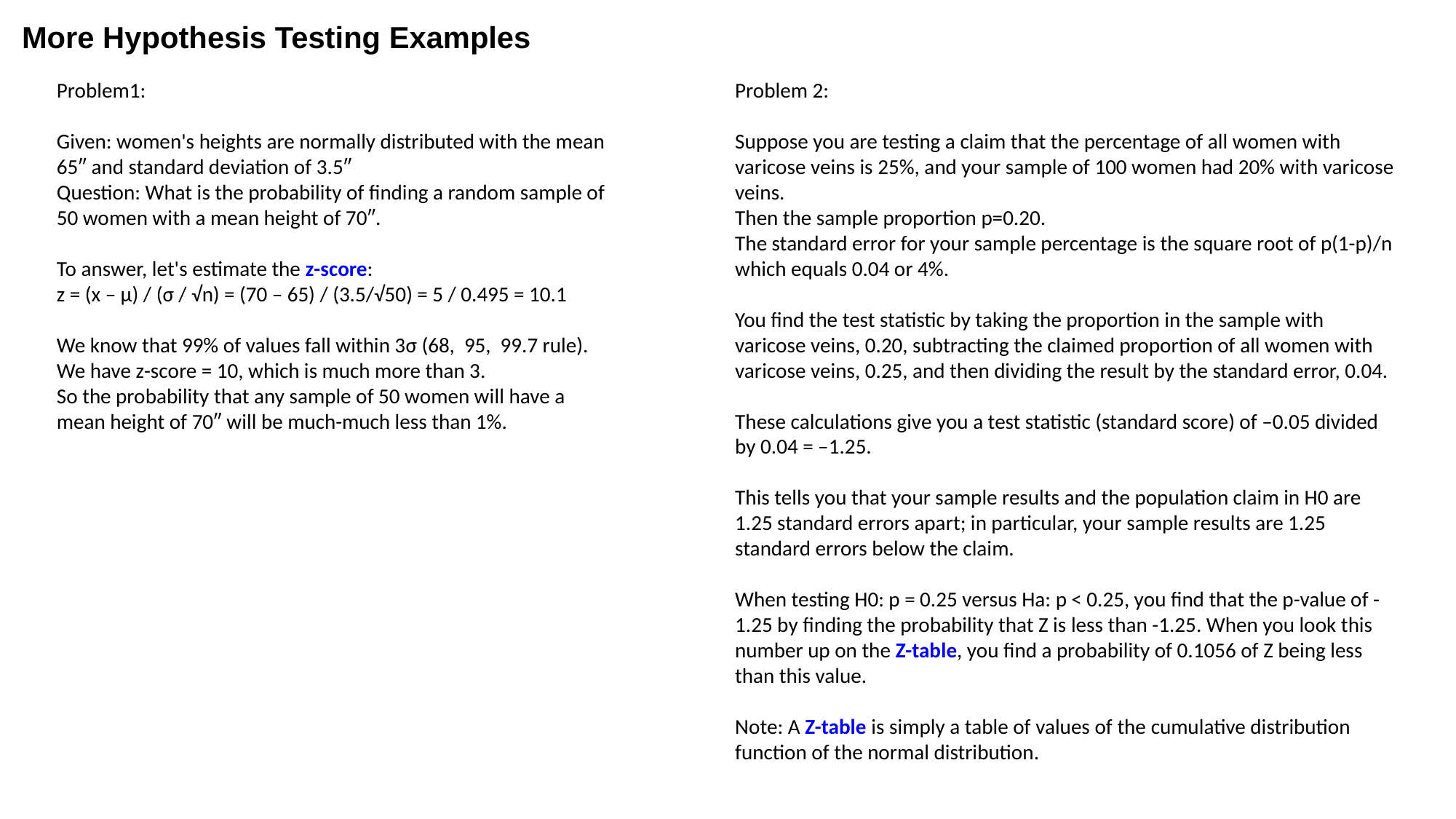

More Hypothesis Testing Examples
Problem1:

Given: women's heights are normally distributed with the mean 65″ and standard deviation of 3.5″
Question: What is the probability of finding a random sample of 50 women with a mean height of 70″.

To answer, let's estimate the z-score:
z = (x – μ) / (σ / √n) = (70 – 65) / (3.5/√50) = 5 / 0.495 = 10.1

We know that 99% of values fall within 3σ (68,  95,  99.7 rule).
We have z-score = 10, which is much more than 3.
So the probability that any sample of 50 women will have a mean height of 70″ will be much-much less than 1%.
Problem 2:

Suppose you are testing a claim that the percentage of all women with varicose veins is 25%, and your sample of 100 women had 20% with varicose veins.
Then the sample proportion p=0.20.
The standard error for your sample percentage is the square root of p(1-p)/n which equals 0.04 or 4%.

You find the test statistic by taking the proportion in the sample with varicose veins, 0.20, subtracting the claimed proportion of all women with varicose veins, 0.25, and then dividing the result by the standard error, 0.04.

These calculations give you a test statistic (standard score) of –0.05 divided by 0.04 = –1.25.

This tells you that your sample results and the population claim in H0 are 1.25 standard errors apart; in particular, your sample results are 1.25 standard errors below the claim.

When testing H0: p = 0.25 versus Ha: p < 0.25, you find that the p-value of -1.25 by finding the probability that Z is less than -1.25. When you look this number up on the Z-table, you find a probability of 0.1056 of Z being less than this value.

Note: A Z-table is simply a table of values of the cumulative distribution function of the normal distribution.